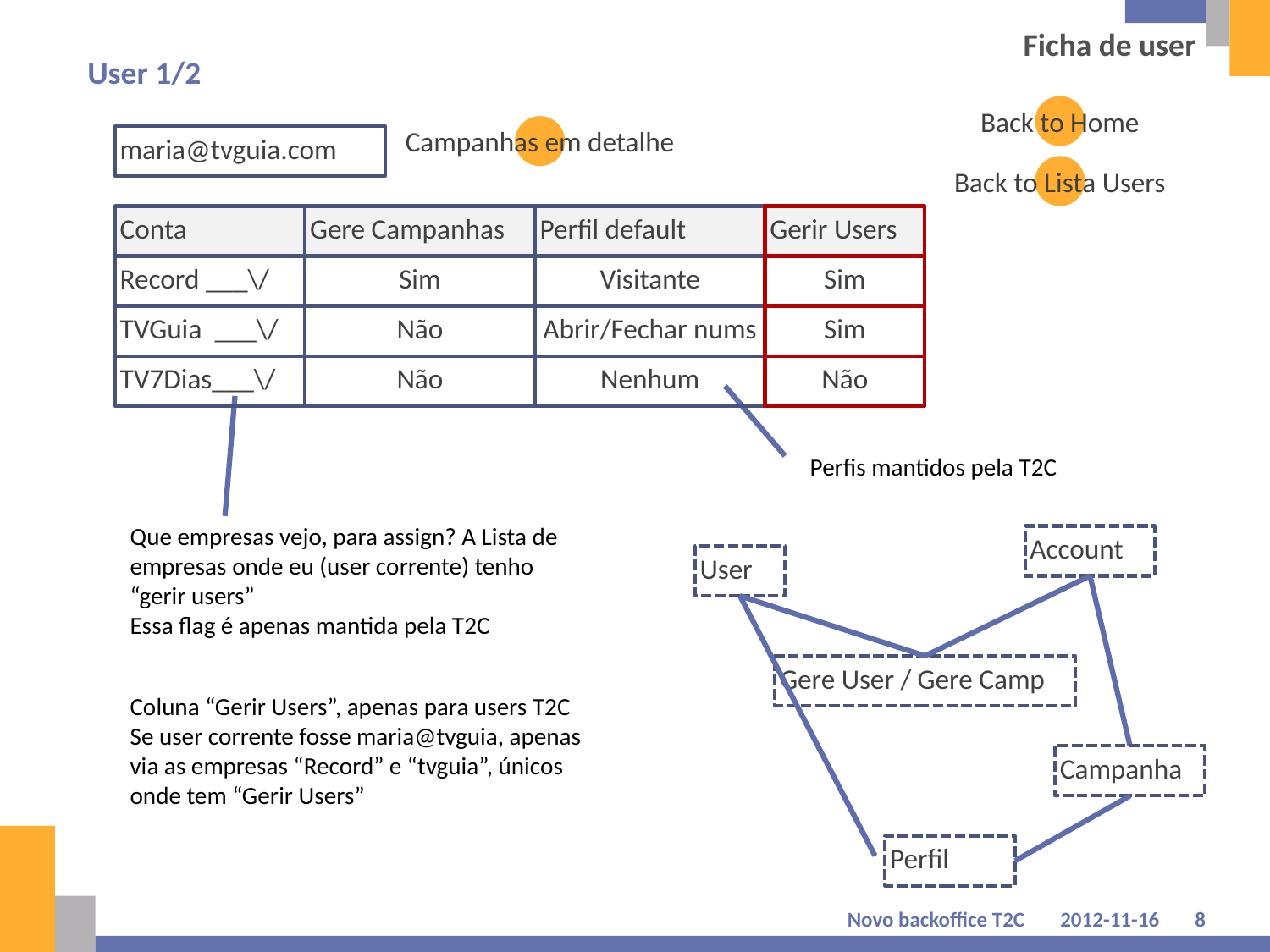

# Ficha de user
User 1/2
Back to Home
Campanhas em detalhe
maria@tvguia.com
Back to Lista Users
Conta
Gere Campanhas
Perfil default
Gerir Users
Record ___\/
Sim
Visitante
Sim
TVGuia  ___\/
Não
Abrir/Fechar nums
Sim
TV7Dias___\/
Não
Nenhum
Não
Perfis mantidos pela T2C
Que empresas vejo, para assign? A Lista de empresas onde eu (user corrente) tenho “gerir users”
Essa flag é apenas mantida pela T2C
Account
User
Gere User / Gere Camp
Coluna “Gerir Users”, apenas para users T2C
Se user corrente fosse maria@tvguia, apenas via as empresas “Record” e “tvguia”, únicos onde tem “Gerir Users”
Campanha
Perfil
Novo backoffice T2C
2012-11-16
8